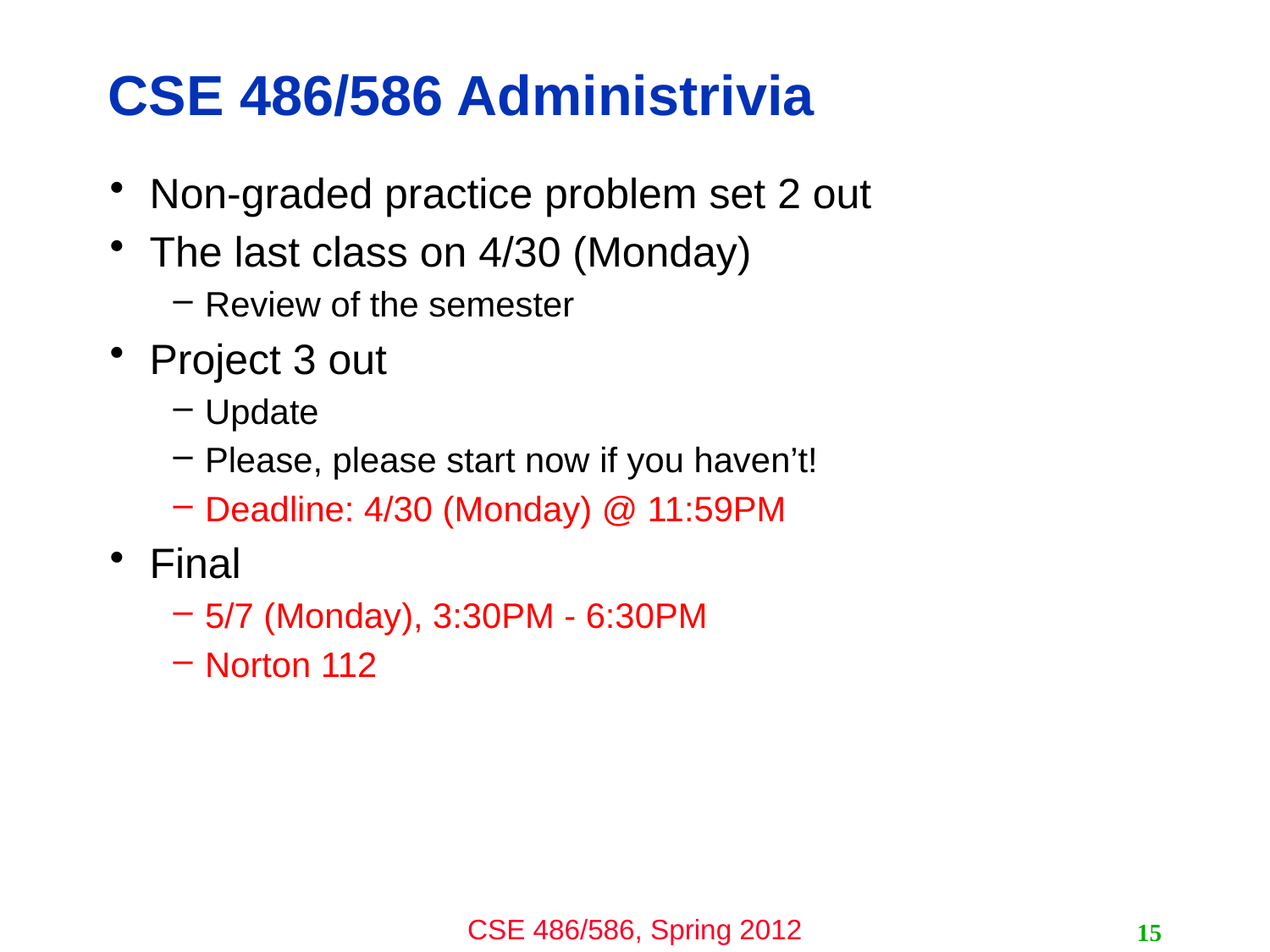

# CSE 486/586 Administrivia
Non-graded practice problem set 2 out
The last class on 4/30 (Monday)
Review of the semester
Project 3 out
Update
Please, please start now if you haven’t!
Deadline: 4/30 (Monday) @ 11:59PM
Final
5/7 (Monday), 3:30PM - 6:30PM
Norton 112
15